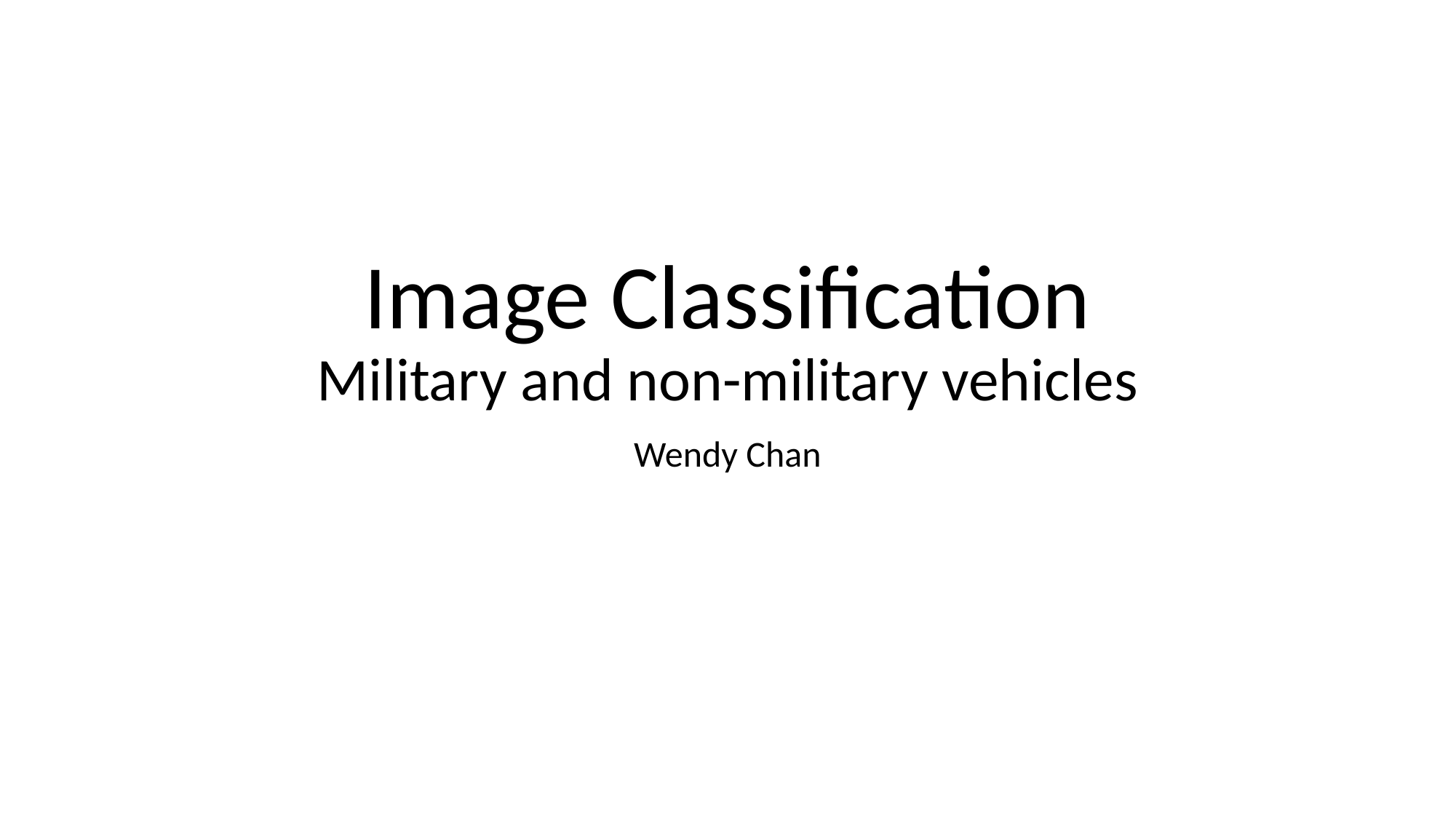

# Image Classification Military and non-military vehicles
Wendy Chan